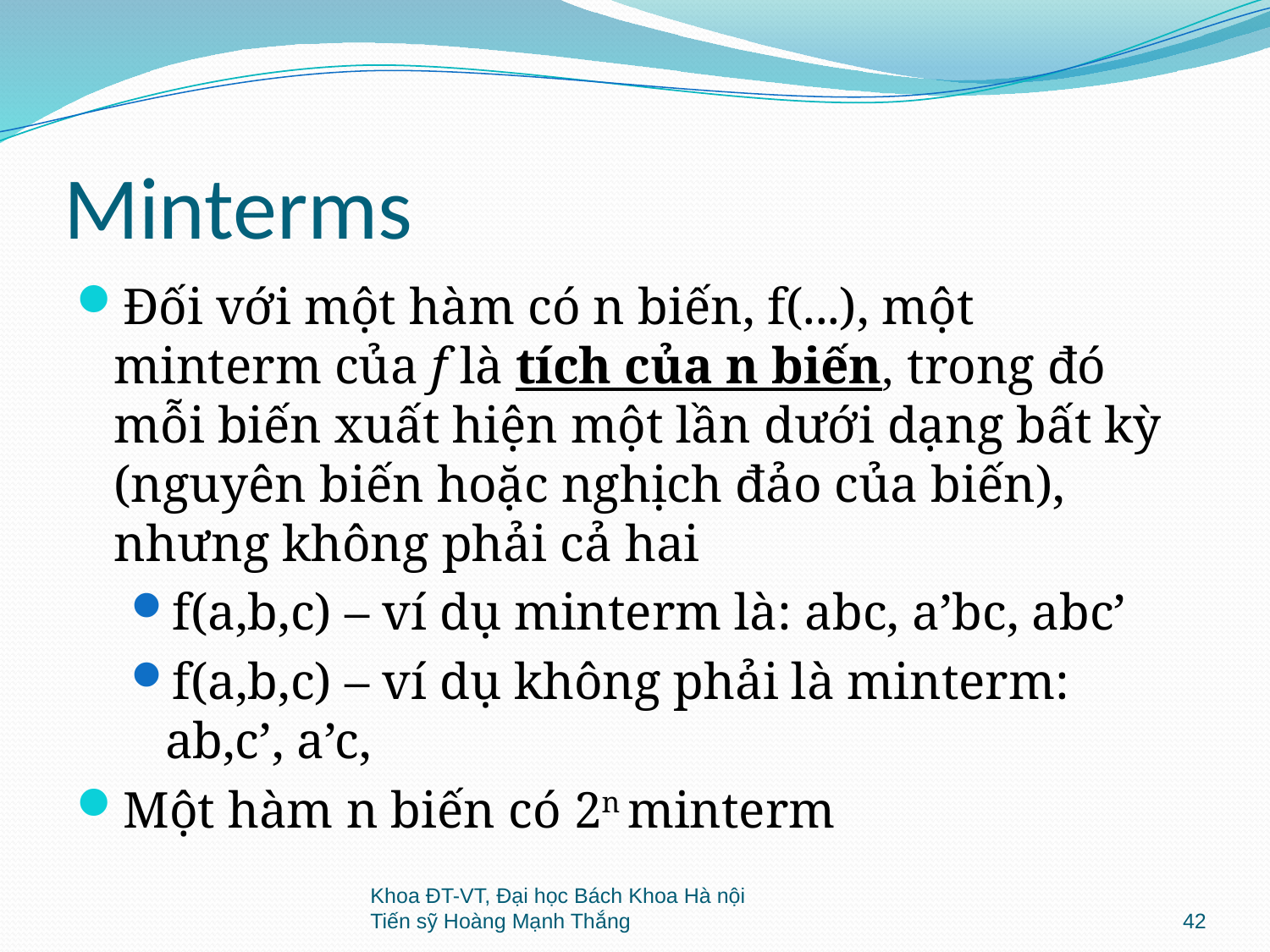

# Minterms
Đối với một hàm có n biến, f(...), một minterm của f là tích của n biến, trong đó mỗi biến xuất hiện một lần dưới dạng bất kỳ (nguyên biến hoặc nghịch đảo của biến), nhưng không phải cả hai
f(a,b,c) – ví dụ minterm là: abc, a’bc, abc’
f(a,b,c) – ví dụ không phải là minterm: ab,c’, a’c,
Một hàm n biến có 2n minterm
Khoa ĐT-VT, Đại học Bách Khoa Hà nội           Tiến sỹ Hoàng Mạnh Thắng
42